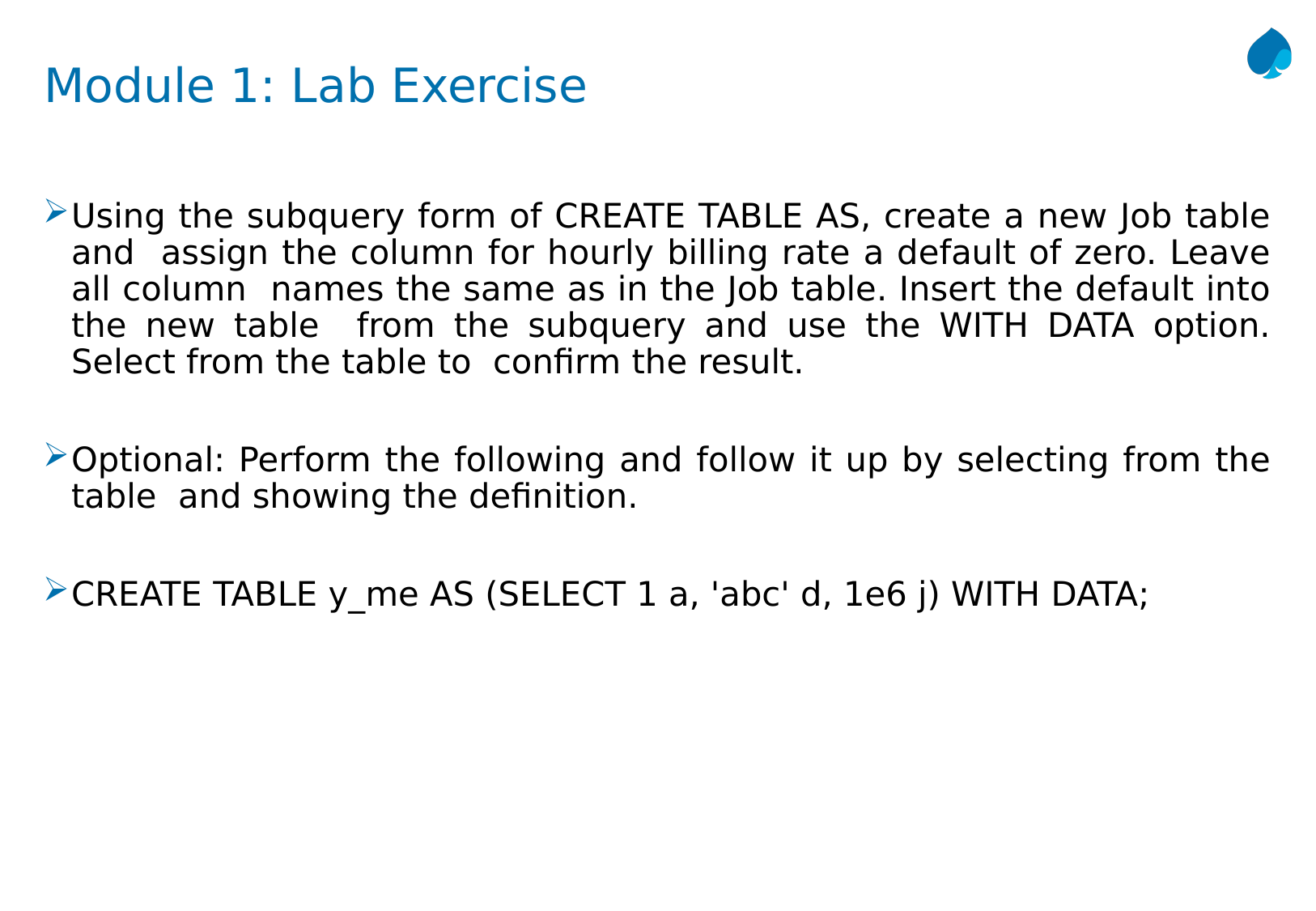

# Module 1: Lab Exercise
Using the subquery form of CREATE TABLE AS, create a new Job table and  assign the column for hourly billing rate a default of zero. Leave all column  names the same as in the Job table. Insert the default into the new table  from the subquery and use the WITH DATA option. Select from the table to  confirm the result.

Optional: Perform the following and follow it up by selecting from the table  and showing the definition.

CREATE TABLE y_me AS (SELECT 1 a, 'abc' d, 1e6 j) WITH DATA;